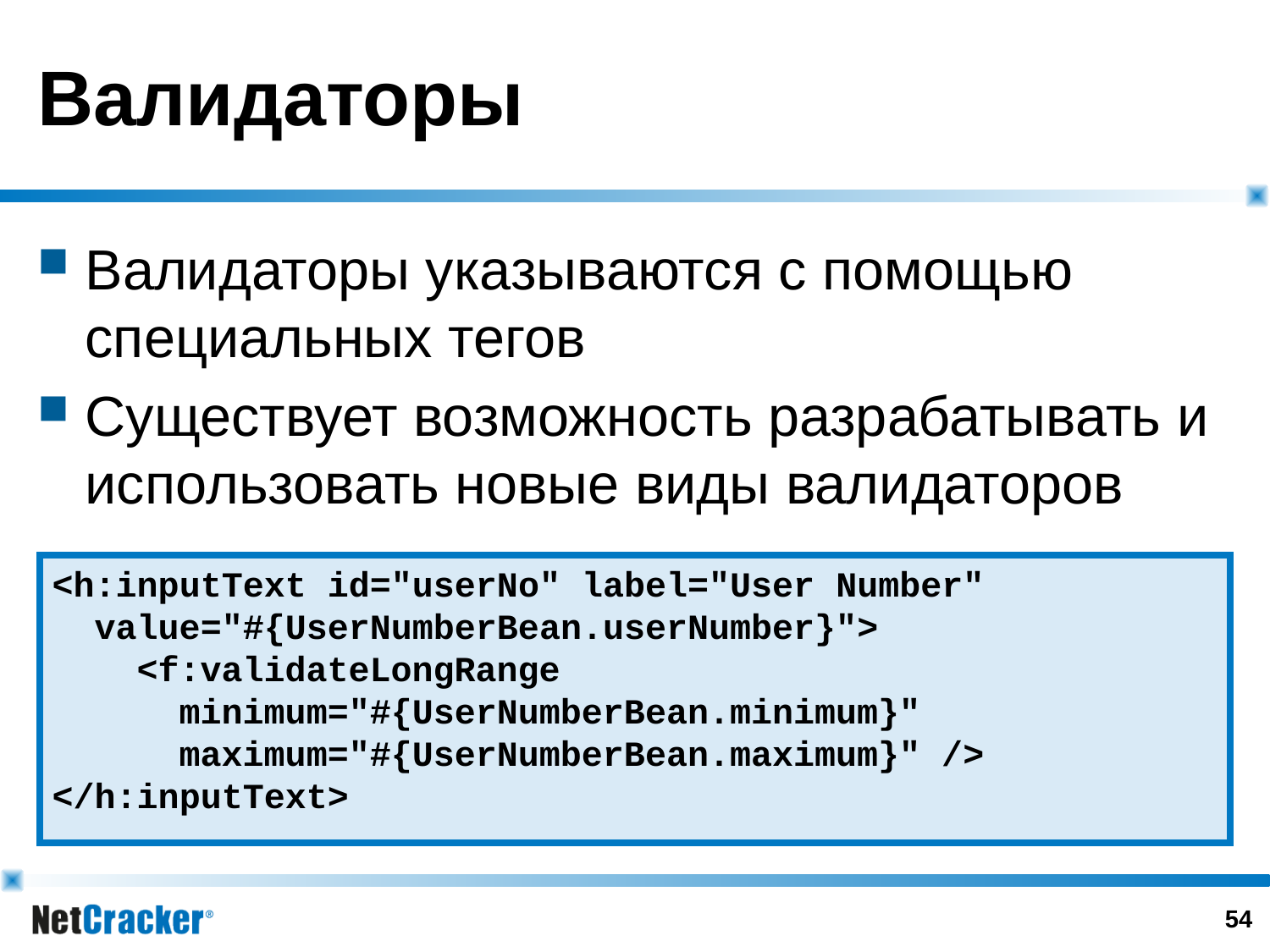

# Валидаторы
Валидаторы указываются с помощью специальных тегов
Существует возможность разрабатывать и использовать новые виды валидаторов

<h:inputText id="userNo" label="User Number"
  value="#{UserNumberBean.userNumber}">
    <f:validateLongRange
      minimum="#{UserNumberBean.minimum}"
      maximum="#{UserNumberBean.maximum}" />
</h:inputText>
54